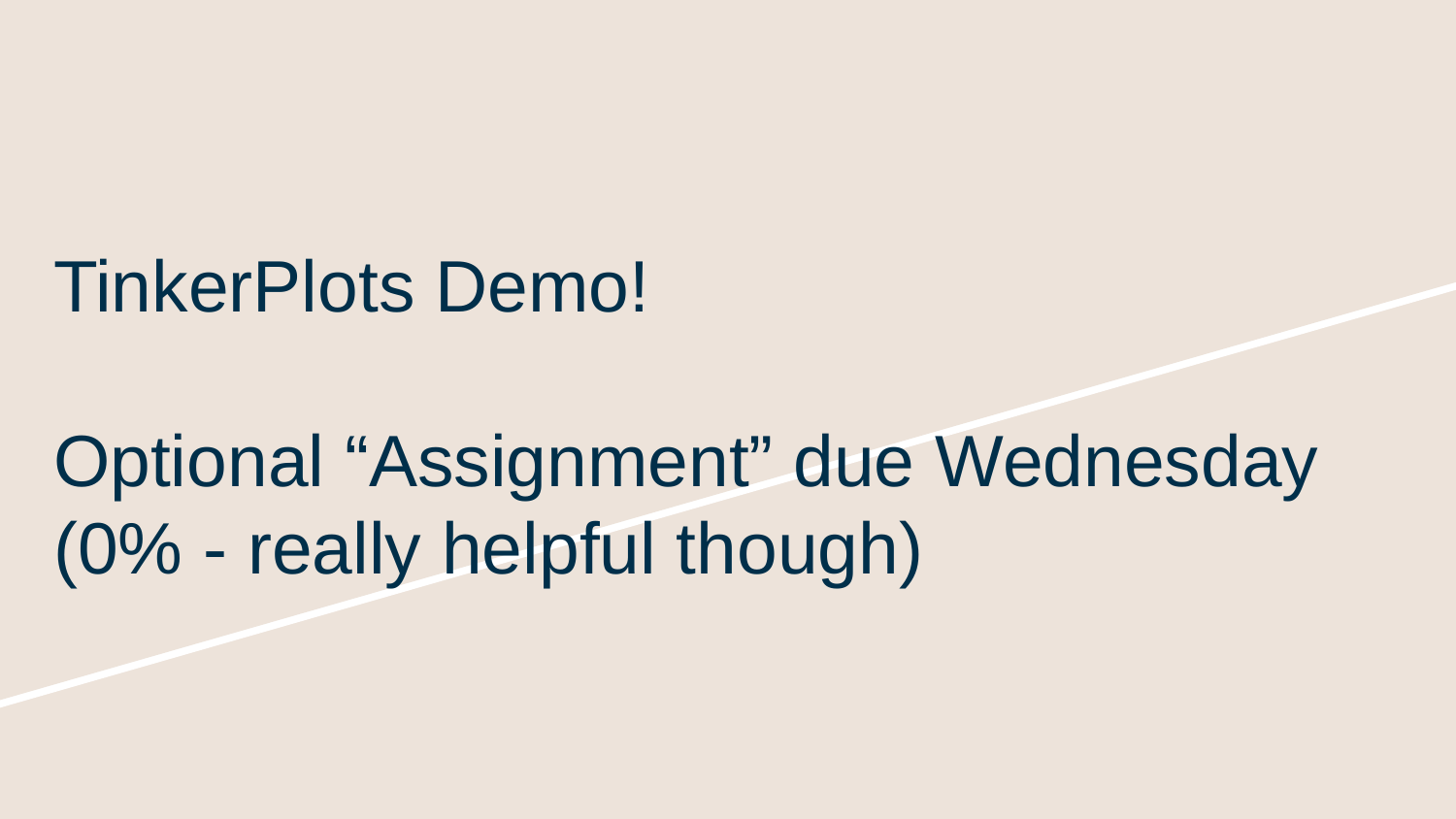

# TinkerPlots Demo! Optional “Assignment” due Wednesday (0% - really helpful though)